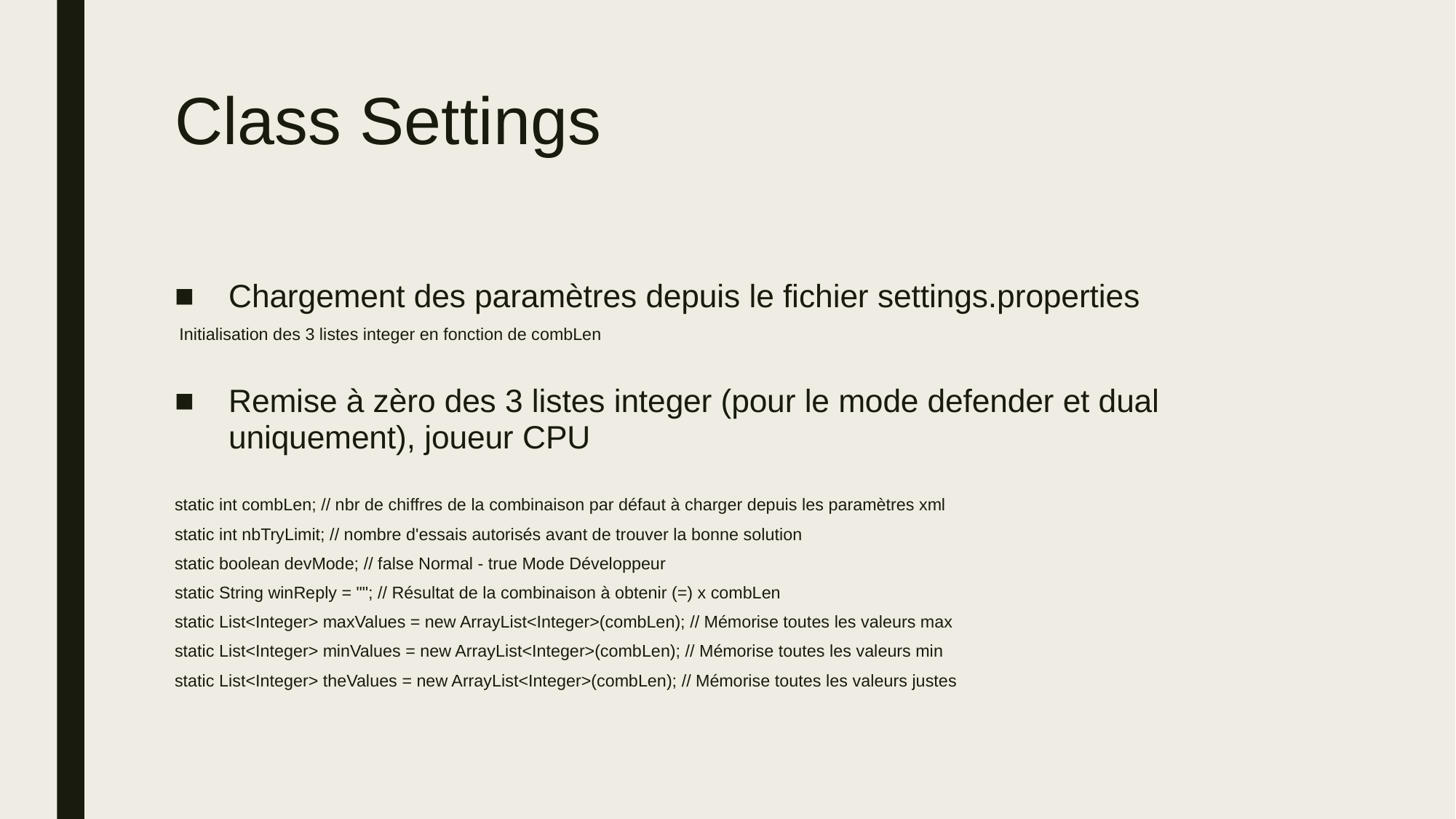

# Class Settings
Chargement des paramètres depuis le fichier settings.properties
 Initialisation des 3 listes integer en fonction de combLen

Remise à zèro des 3 listes integer (pour le mode defender et dual uniquement), joueur CPU

static int combLen; // nbr de chiffres de la combinaison par défaut à charger depuis les paramètres xml
static int nbTryLimit; // nombre d'essais autorisés avant de trouver la bonne solution
static boolean devMode; // false Normal - true Mode Développeur
static String winReply = ""; // Résultat de la combinaison à obtenir (=) x combLen
static List<Integer> maxValues = new ArrayList<Integer>(combLen); // Mémorise toutes les valeurs max
static List<Integer> minValues = new ArrayList<Integer>(combLen); // Mémorise toutes les valeurs min
static List<Integer> theValues = new ArrayList<Integer>(combLen); // Mémorise toutes les valeurs justes